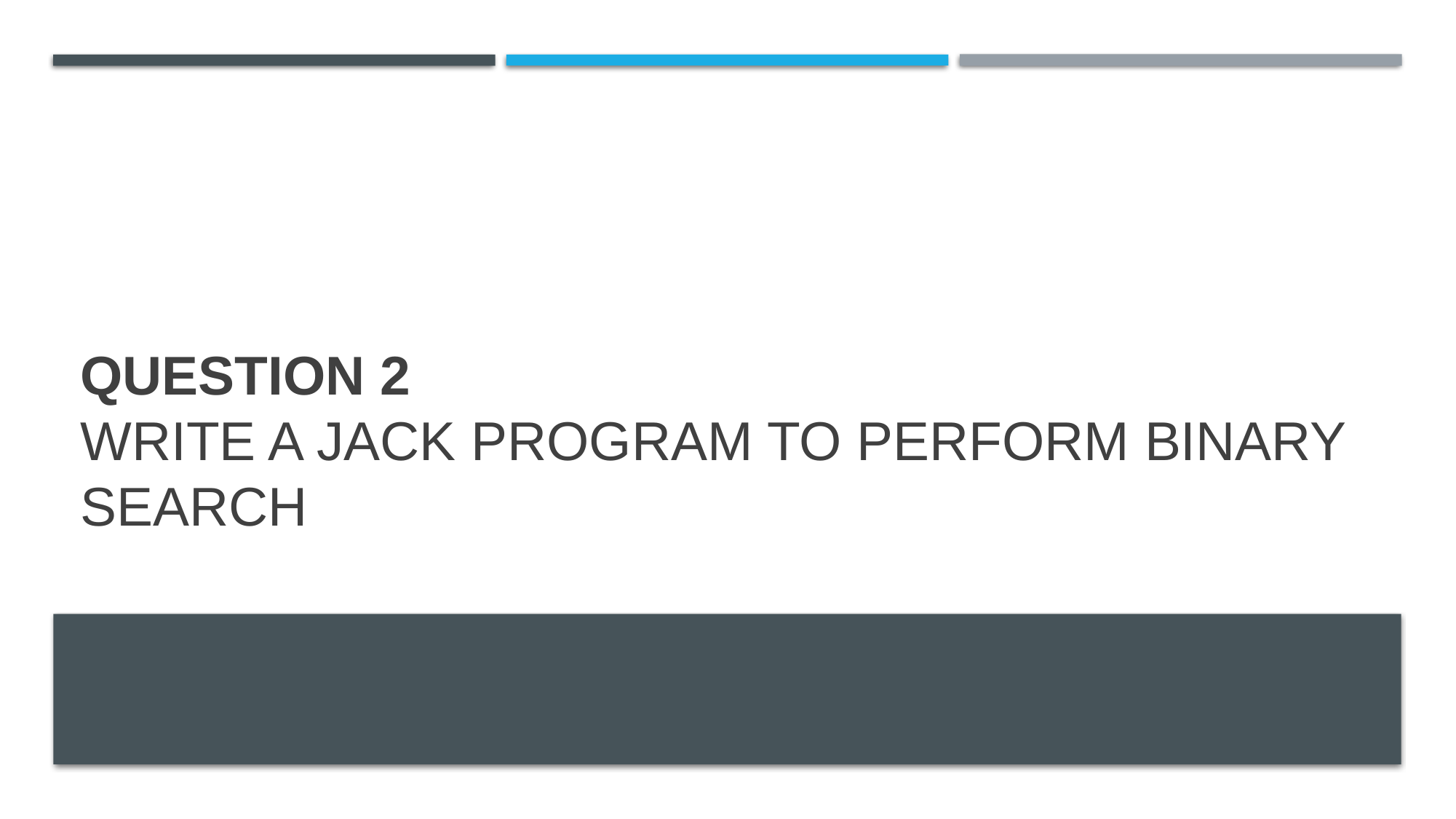

# Question 2 Write a Jack program to perform BINARY search